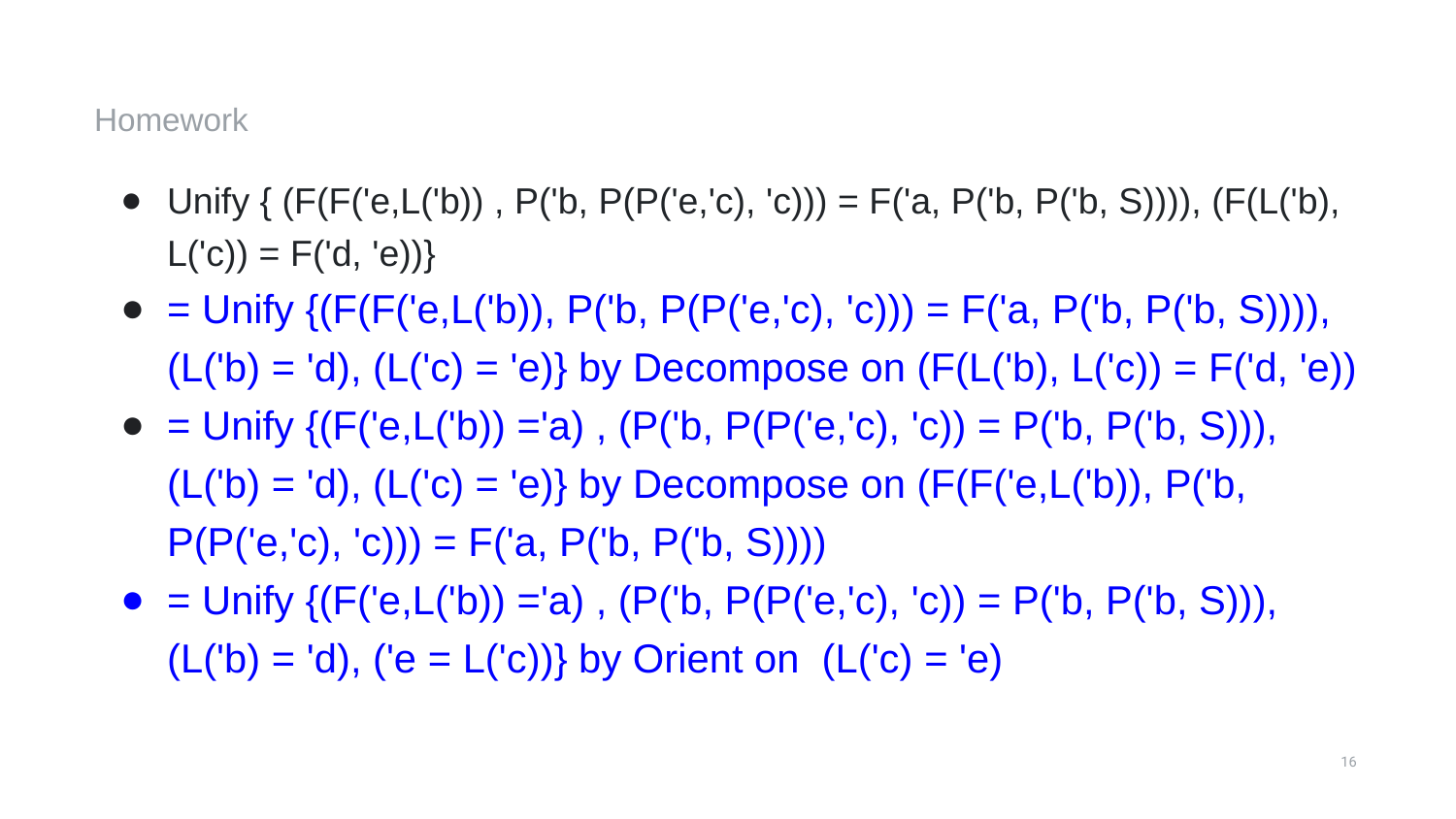

Homework
# Unify { (F(F('e,L('b)) , P('b, P(P('e,'c), 'c))) = F('a, P('b, P('b, S)))), (F(L('b), L('c)) = F('d, 'e))}
= Unify {(F(F('e,L('b)), P('b, P(P('e,'c), 'c))) = F('a, P('b, P('b, S)))), (L('b) = 'd), (L('c) = 'e)} by Decompose on (F(L('b), L('c)) = F('d, 'e))
= Unify {(F('e,L('b)) ='a) , (P('b, P(P('e,'c), 'c)) = P('b, P('b, S))), (L('b) = 'd), (L('c) = 'e)} by Decompose on (F(F('e,L('b)), P('b, P(P('e,'c), 'c))) = F('a, P('b, P('b, S))))
= Unify {(F('e,L('b)) ='a) , (P('b, P(P('e,'c), 'c)) = P('b, P('b, S))), (L('b) = 'd), ('e = L('c))} by Orient on  (L('c) = 'e)

16